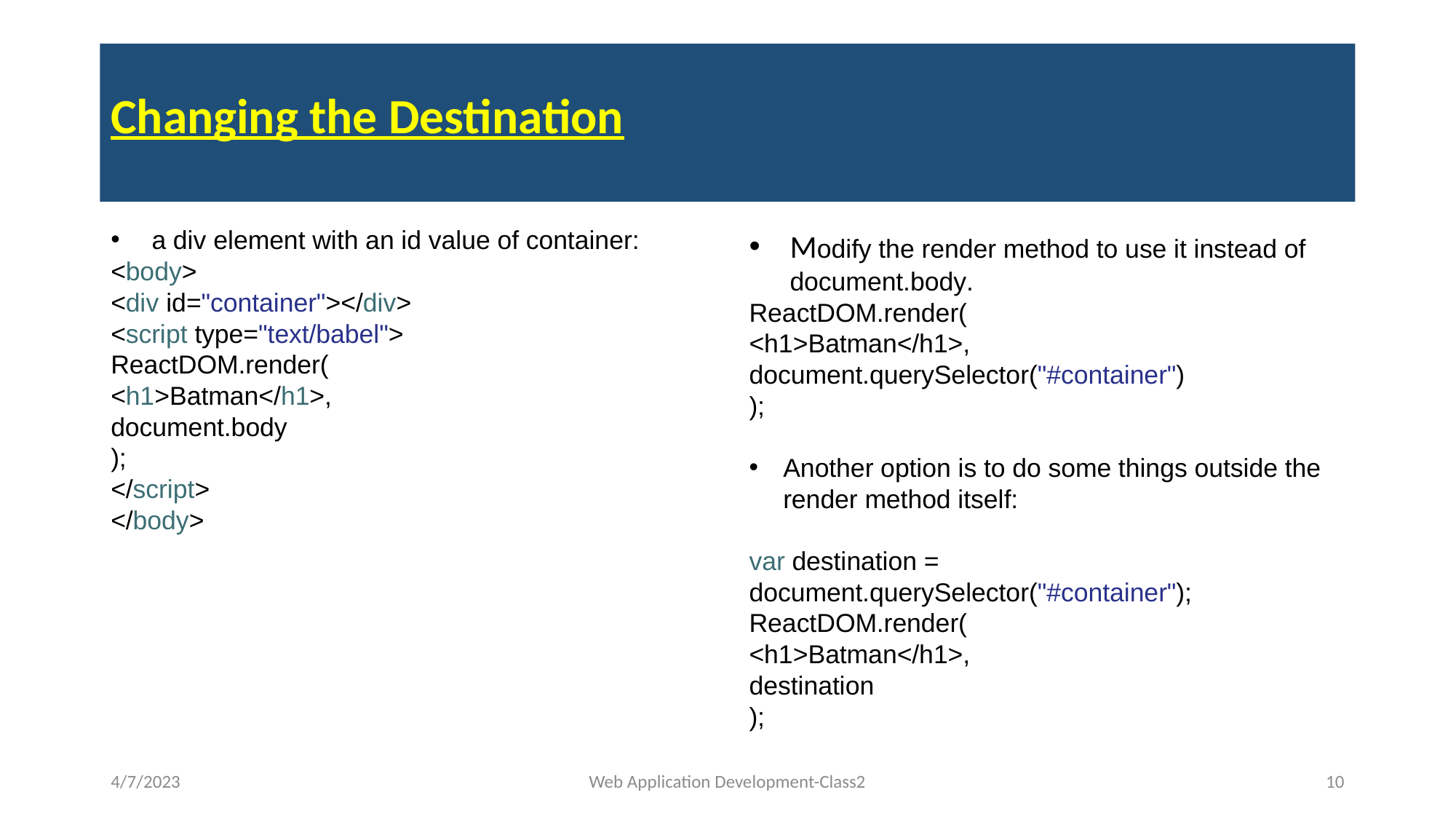

Changing the Destination
a div element with an id value of container:
<body>
<div id="container"></div>
<script type="text/babel">
ReactDOM.render(
<h1>Batman</h1>,
document.body
);
</script>
</body>

Modify the render method to use it instead of document.body.
ReactDOM.render(
<h1>Batman</h1>,
document.querySelector("#container")
);

Another option is to do some things outside the render method itself:

var destination = document.querySelector("#container");
ReactDOM.render(
<h1>Batman</h1>,
destination
);
4/7/2023
Web Application Development-Class2
10